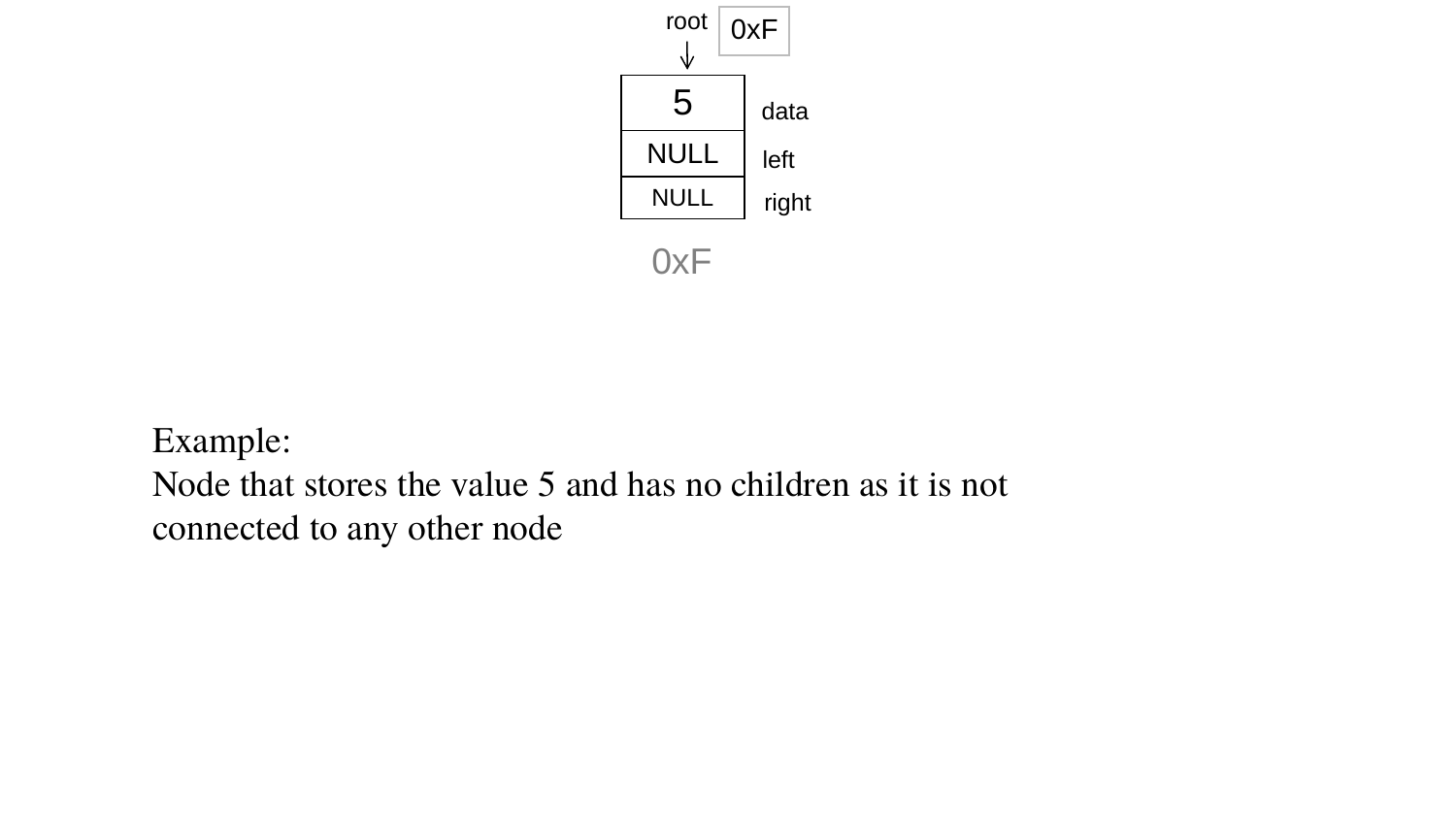

root
| 0xF |
| --- |
| 5 |
| --- |
| NULL |
| NULL |
data
left
right
0xF
Example:
Node that stores the value 5 and has no children as it is not connected to any other node